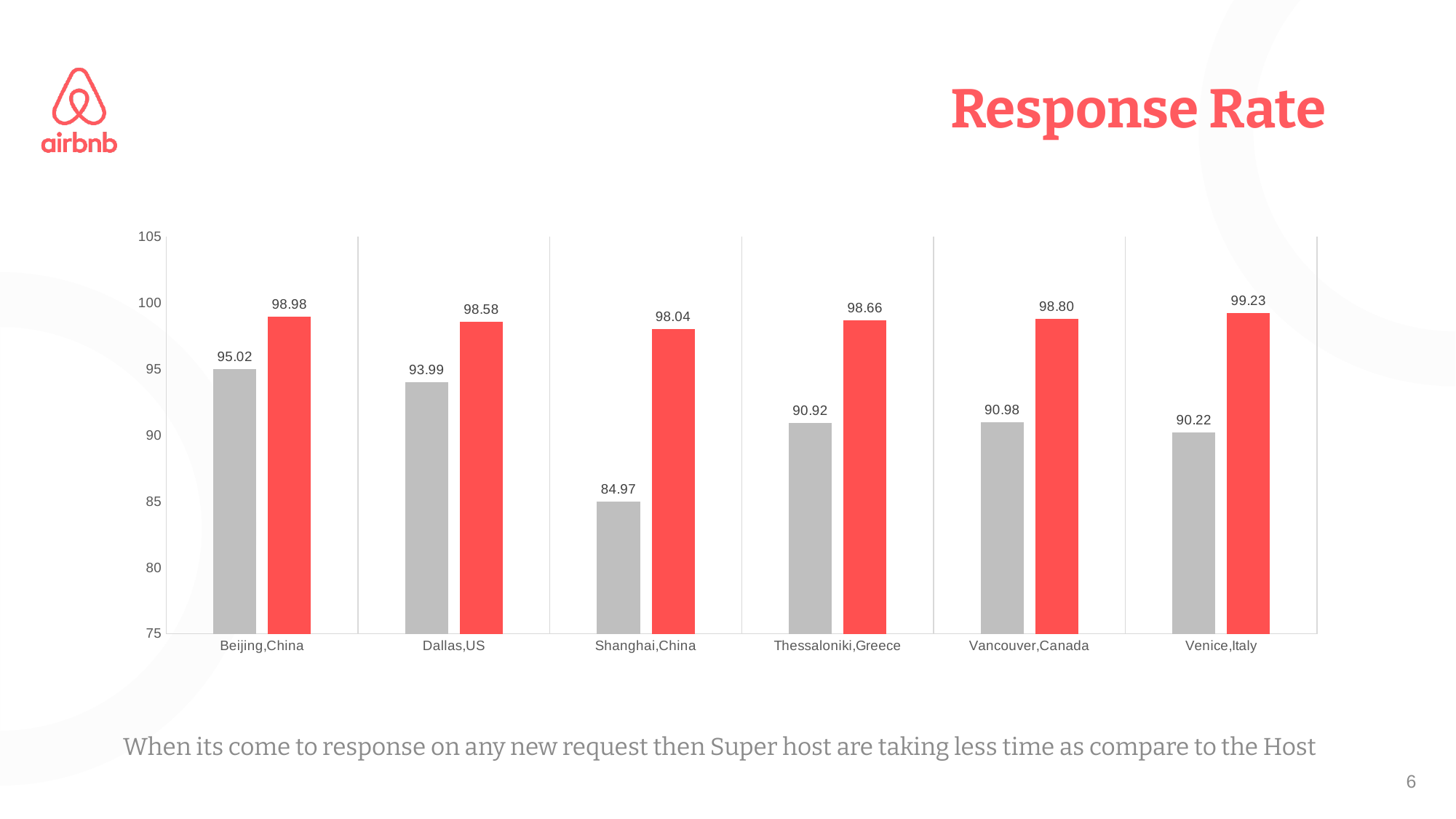

# Response Rate

### Chart

| Category | 0 | 1 |
|---|---|---|
| Beijing,China | 95.0233602875112 | 98.9791666666667 |
| Dallas,US | 93.9938603223331 | 98.5838837516513 |
| Shanghai,China | 84.9694408322497 | 98.0428326670474 |
| Thessaloniki,Greece | 90.9169435215947 | 98.6634429400387 |
| Vancouver,Canada | 90.9769230769231 | 98.8007736943907 |
| Venice,Italy | 90.2190332326284 | 99.2311688311688 |
When its come to response on any new request then Super host are taking less time as compare to the Host
6